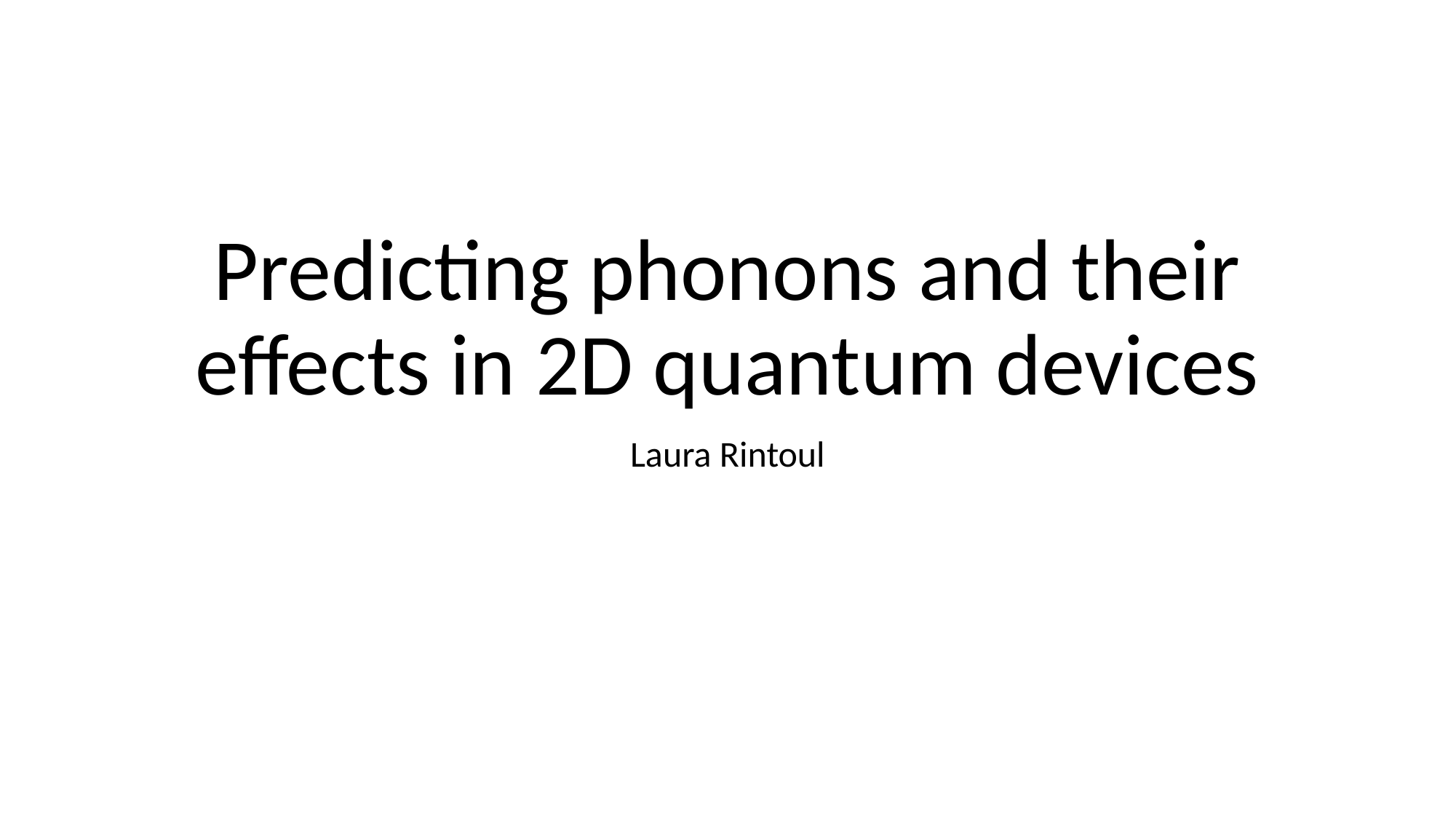

# Predicting phonons and their effects in 2D quantum devices
Laura Rintoul